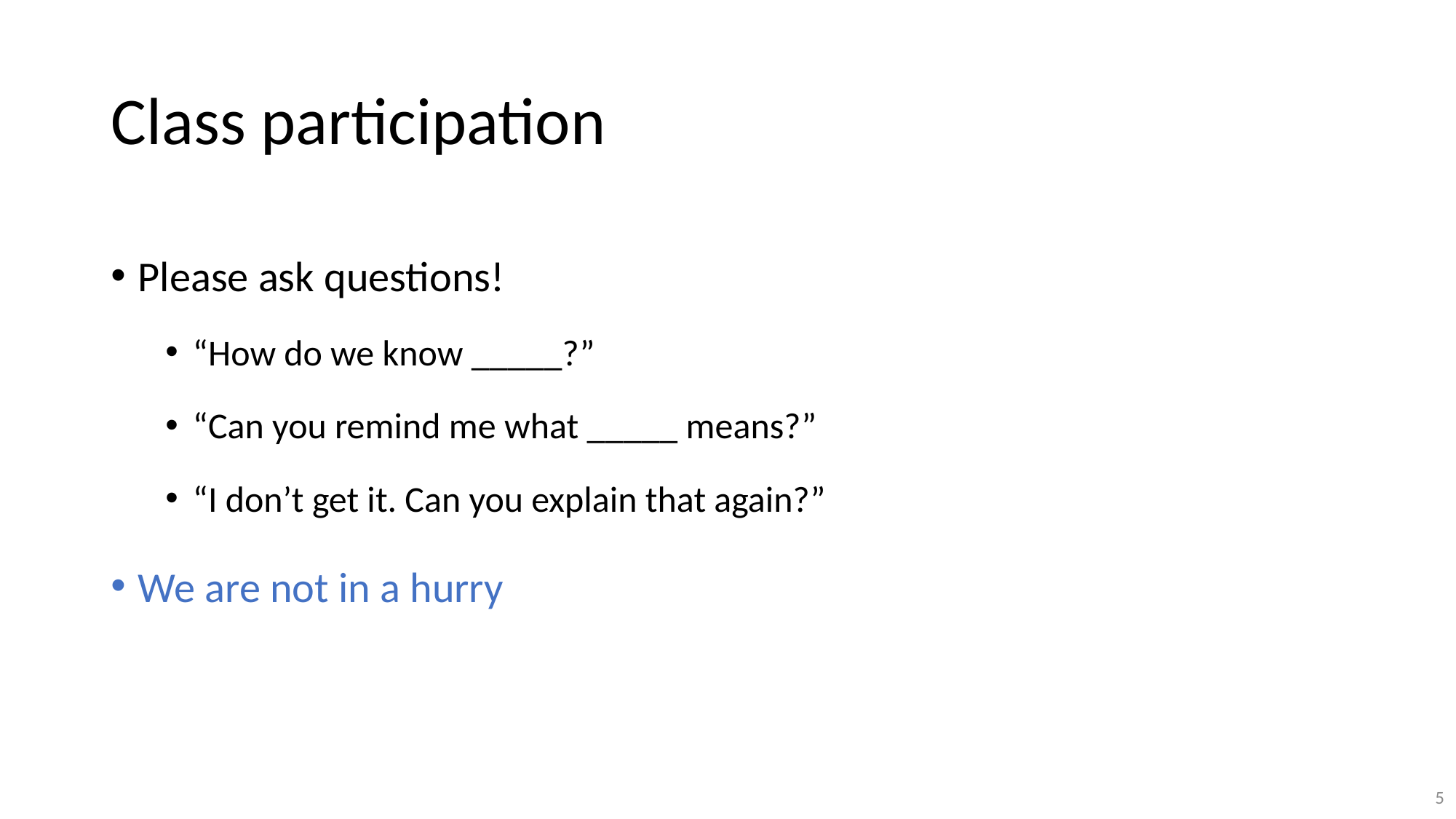

# Class participation
Please ask questions!
“How do we know _____?”
“Can you remind me what _____ means?”
“I don’t get it. Can you explain that again?”
We are not in a hurry
5